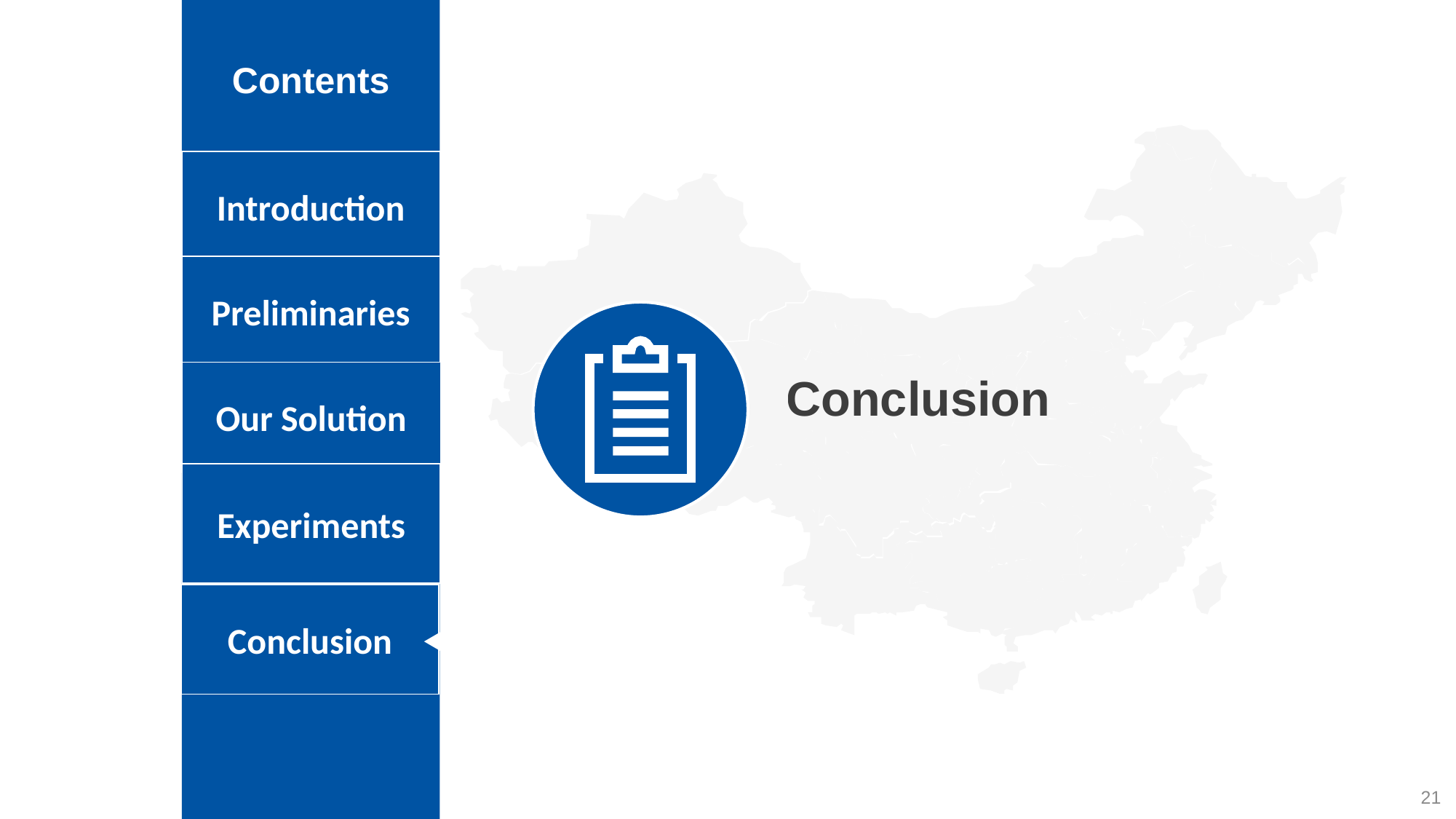

Contents
Introduction
Preliminaries

Conclusion
Our Solution
Experiments
Conclusion

21